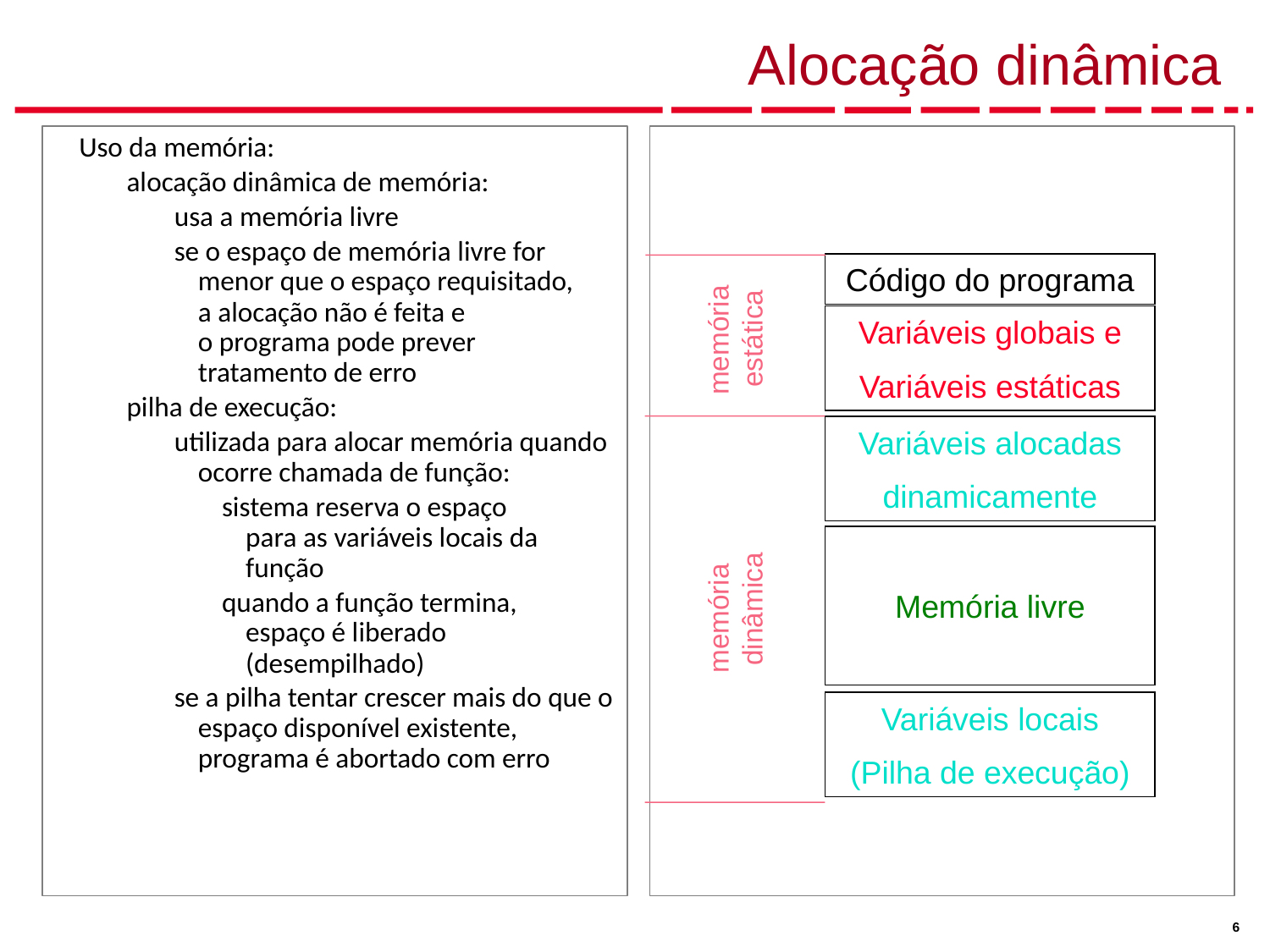

# Alocação dinâmica
Uso da memória:
alocação dinâmica de memória:
usa a memória livre
se o espaço de memória livre for menor que o espaço requisitado,
a alocação não é feita e
o programa pode prever
tratamento de erro
pilha de execução:
utilizada para alocar memória quando ocorre chamada de função:
sistema reserva o espaço
para as variáveis locais da função
quando a função termina,
espaço é liberado (desempilhado)
se a pilha tentar crescer mais do que o espaço disponível existente,
programa é abortado com erro

Código do programa

memória
 estática
Variáveis globais e
Variáveis estáticas

Variáveis alocadas
dinamicamente

Memória livre

memória
 dinâmica
Variáveis locais
(Pilha de execução)